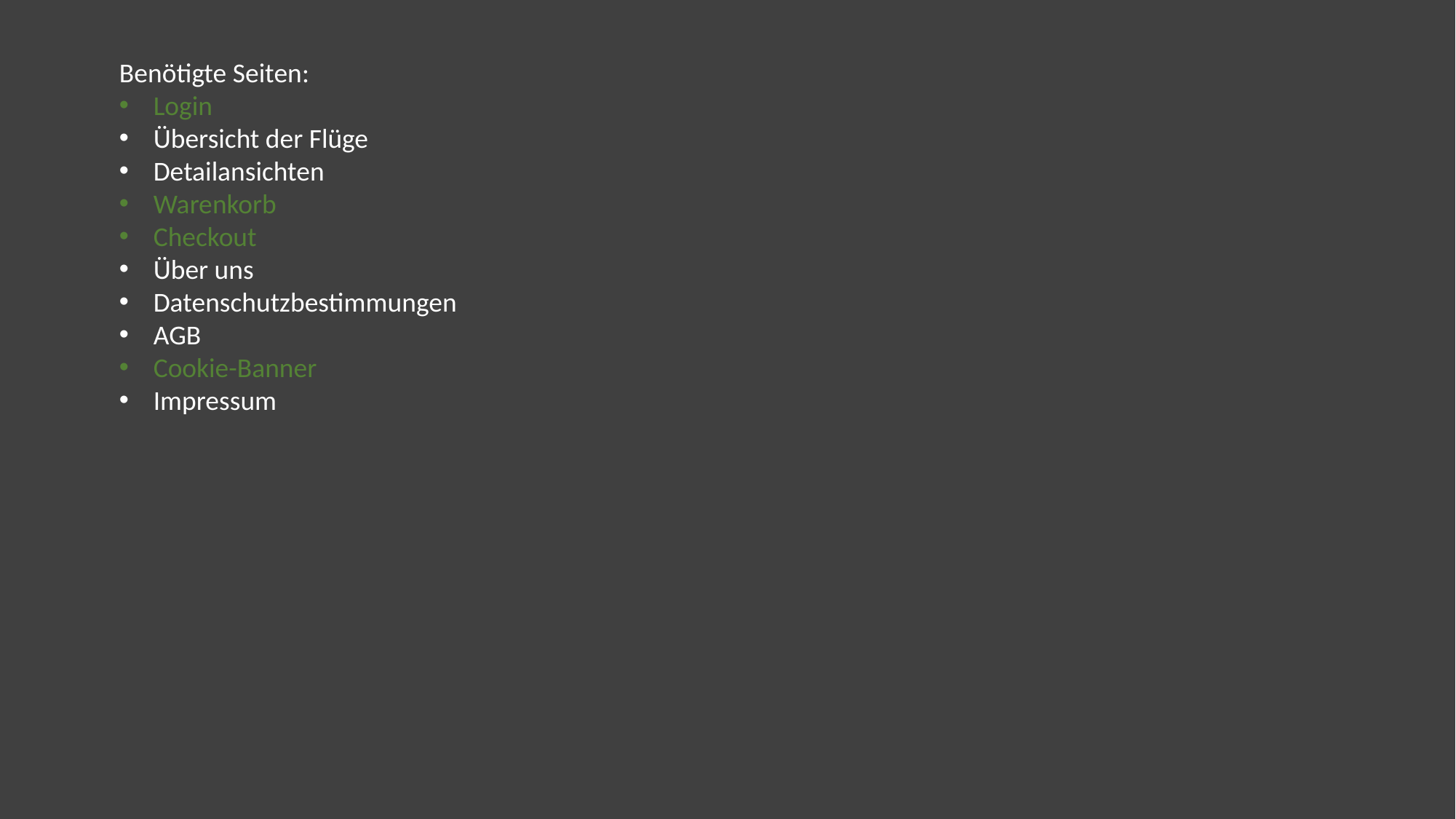

Benötigte Seiten:
Login
Übersicht der Flüge
Detailansichten
Warenkorb
Checkout
Über uns
Datenschutzbestimmungen
AGB
Cookie-Banner
Impressum